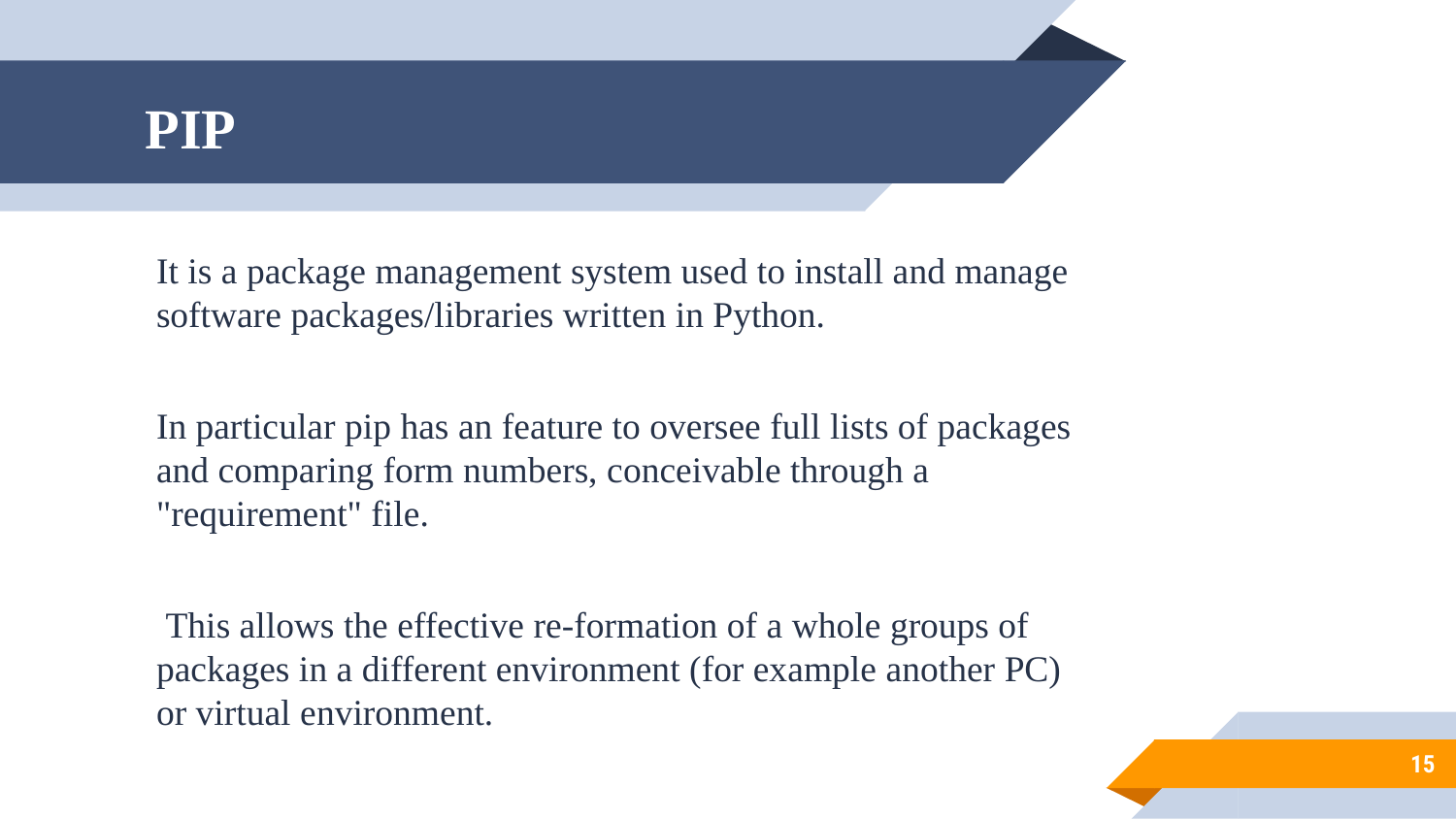

# PIP
It is a package management system used to install and manage software packages/libraries written in Python.

In particular pip has an feature to oversee full lists of packages and comparing form numbers, conceivable through a "requirement" file.

 This allows the effective re-formation of a whole groups of packages in a different environment (for example another PC) or virtual environment.
15